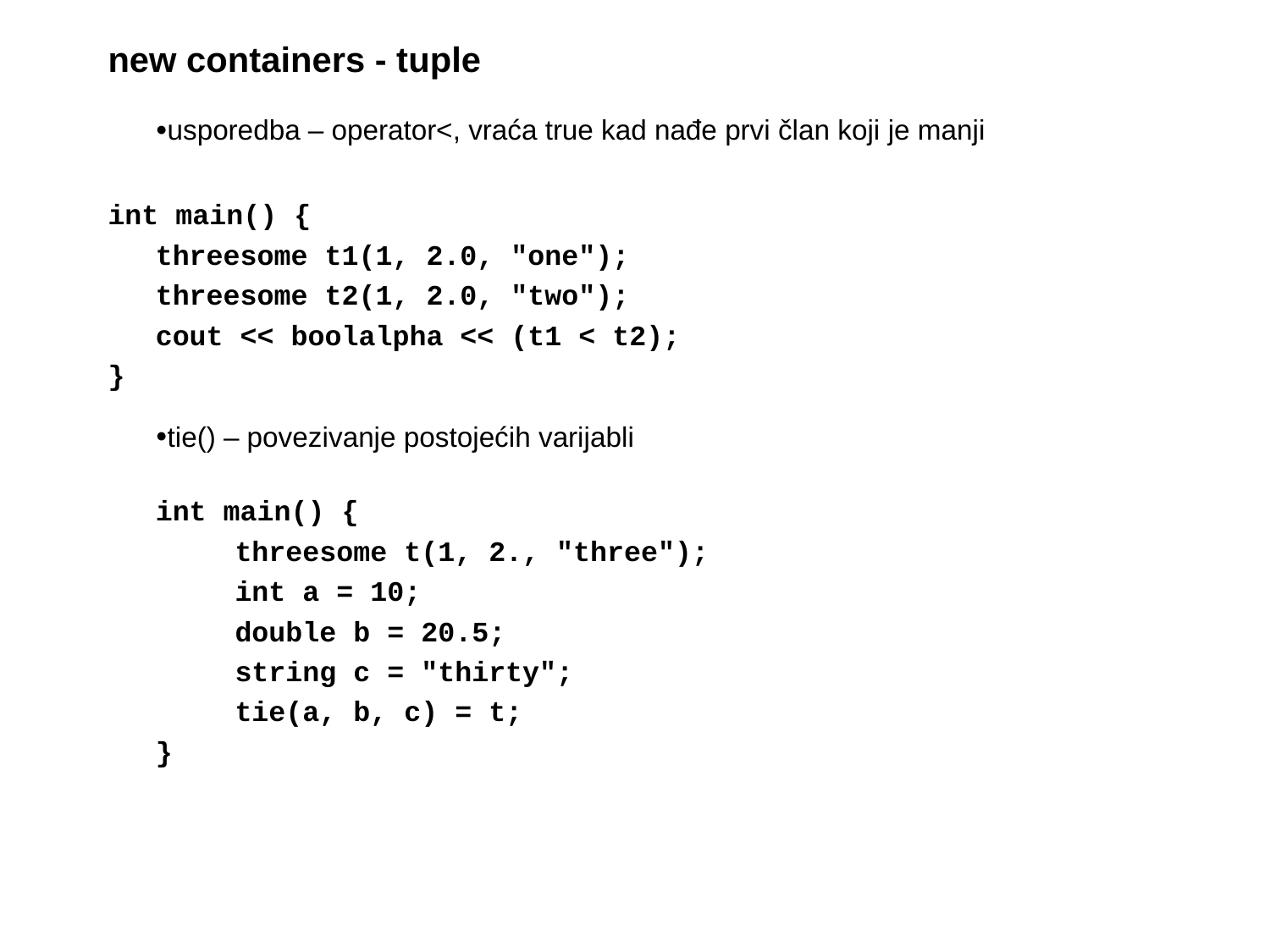

# new containers - tuple
usporedba – operator<, vraća true kad nađe prvi član koji je manji
int main() {
	threesome t1(1, 2.0, "one");
	threesome t2(1, 2.0, "two");
	cout << boolalpha << (t1 < t2);
}
tie() – povezivanje postojećih varijabli
int main() {
	threesome t(1, 2., "three");
	int a = 10;
	double b = 20.5;
	string c = "thirty";
	tie(a, b, c) = t;
}